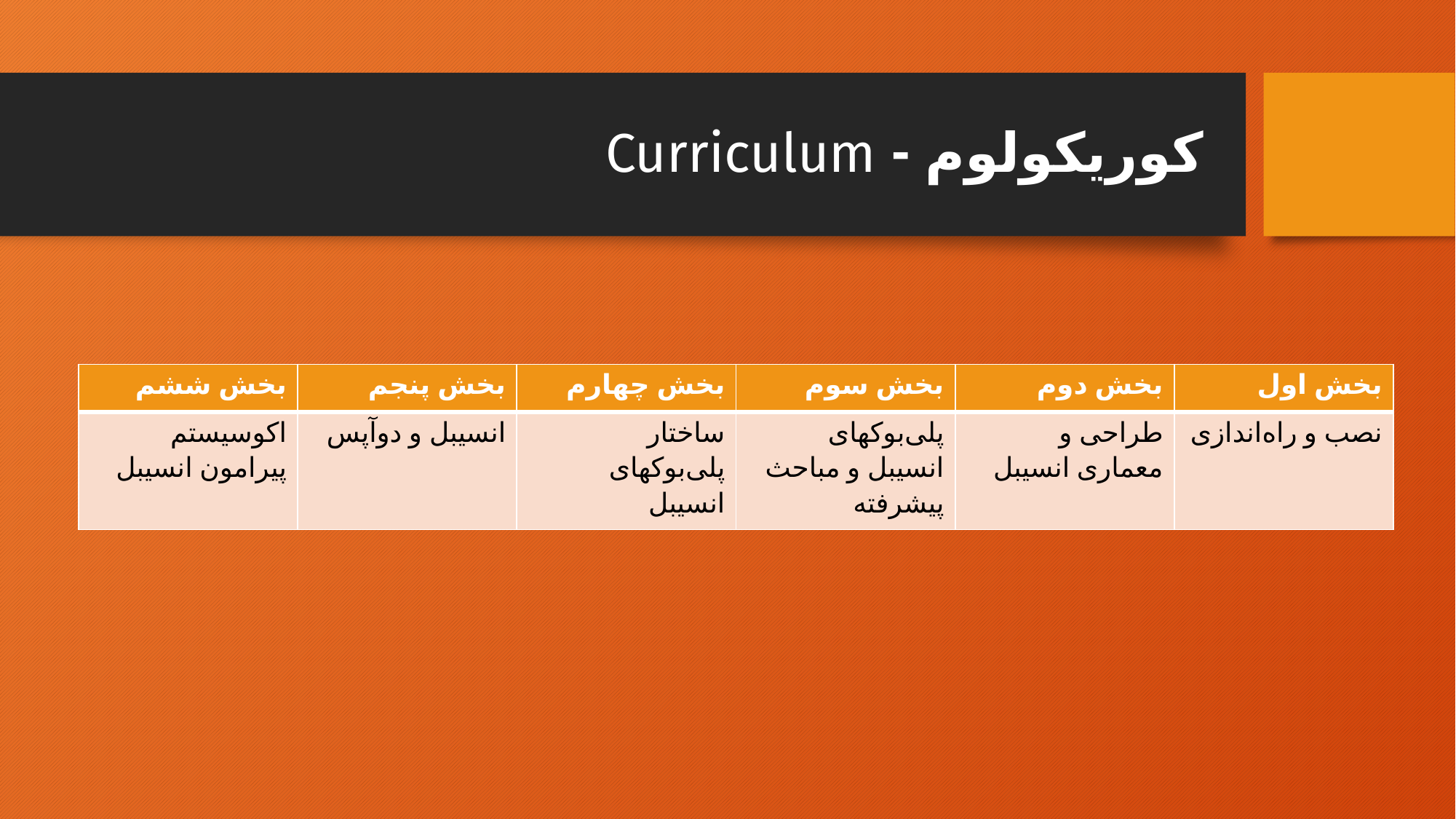

# کوریکولوم - Curriculum
| بخش ششم | بخش پنجم | بخش چهارم | بخش سوم | بخش دوم | بخش اول |
| --- | --- | --- | --- | --- | --- |
| اکو‌سیستم پیرامون انسیبل | انسیبل و دو‌آپس | ساختار پلی‌بوکهای انسیبل | پلی‌بوکهای انسیبل و مباحث پیشرفته | طراحی و معماری انسیبل | نصب و راه‌اندازی |